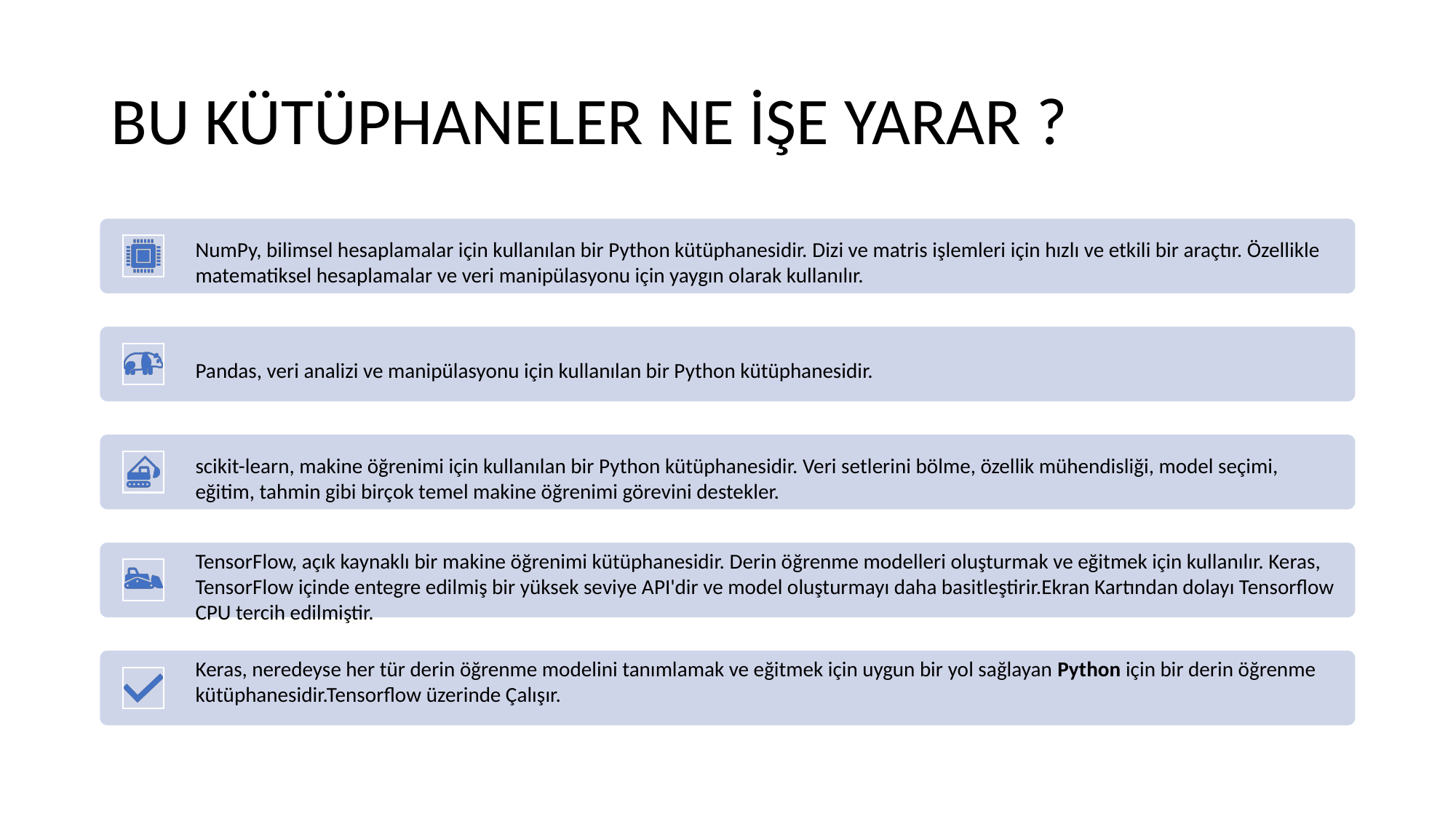

# BU KÜTÜPHANELER NE İŞE YARAR ?
NumPy, bilimsel hesaplamalar için kullanılan bir Python kütüphanesidir. Dizi ve matris işlemleri için hızlı ve etkili bir araçtır. Özellikle matematiksel hesaplamalar ve veri manipülasyonu için yaygın olarak kullanılır.
Pandas, veri analizi ve manipülasyonu için kullanılan bir Python kütüphanesidir.
scikit-learn, makine öğrenimi için kullanılan bir Python kütüphanesidir. Veri setlerini bölme, özellik mühendisliği, model seçimi, eğitim, tahmin gibi birçok temel makine öğrenimi görevini destekler.
TensorFlow, açık kaynaklı bir makine öğrenimi kütüphanesidir. Derin öğrenme modelleri oluşturmak ve eğitmek için kullanılır. Keras, TensorFlow içinde entegre edilmiş bir yüksek seviye API'dir ve model oluşturmayı daha basitleştirir.Ekran Kartından dolayı Tensorflow CPU tercih edilmiştir.
Keras, neredeyse her tür derin öğrenme modelini tanımlamak ve eğitmek için uygun bir yol sağlayan Python için bir derin öğrenme kütüphanesidir.Tensorflow üzerinde Çalışır.